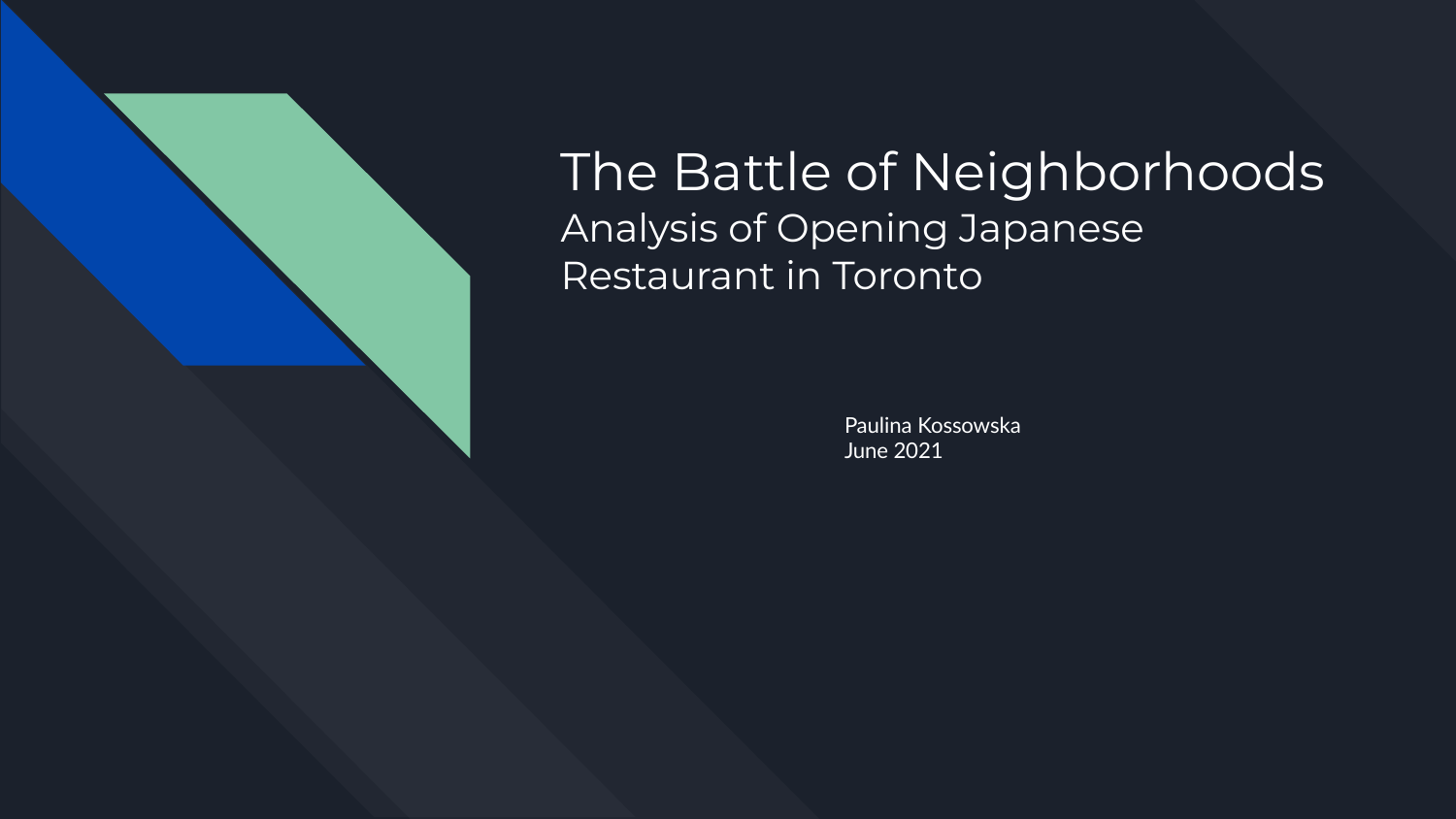

# The Battle of Neighborhoods
Analysis of Opening Japanese Restaurant in Toronto
Paulina Kossowska
June 2021